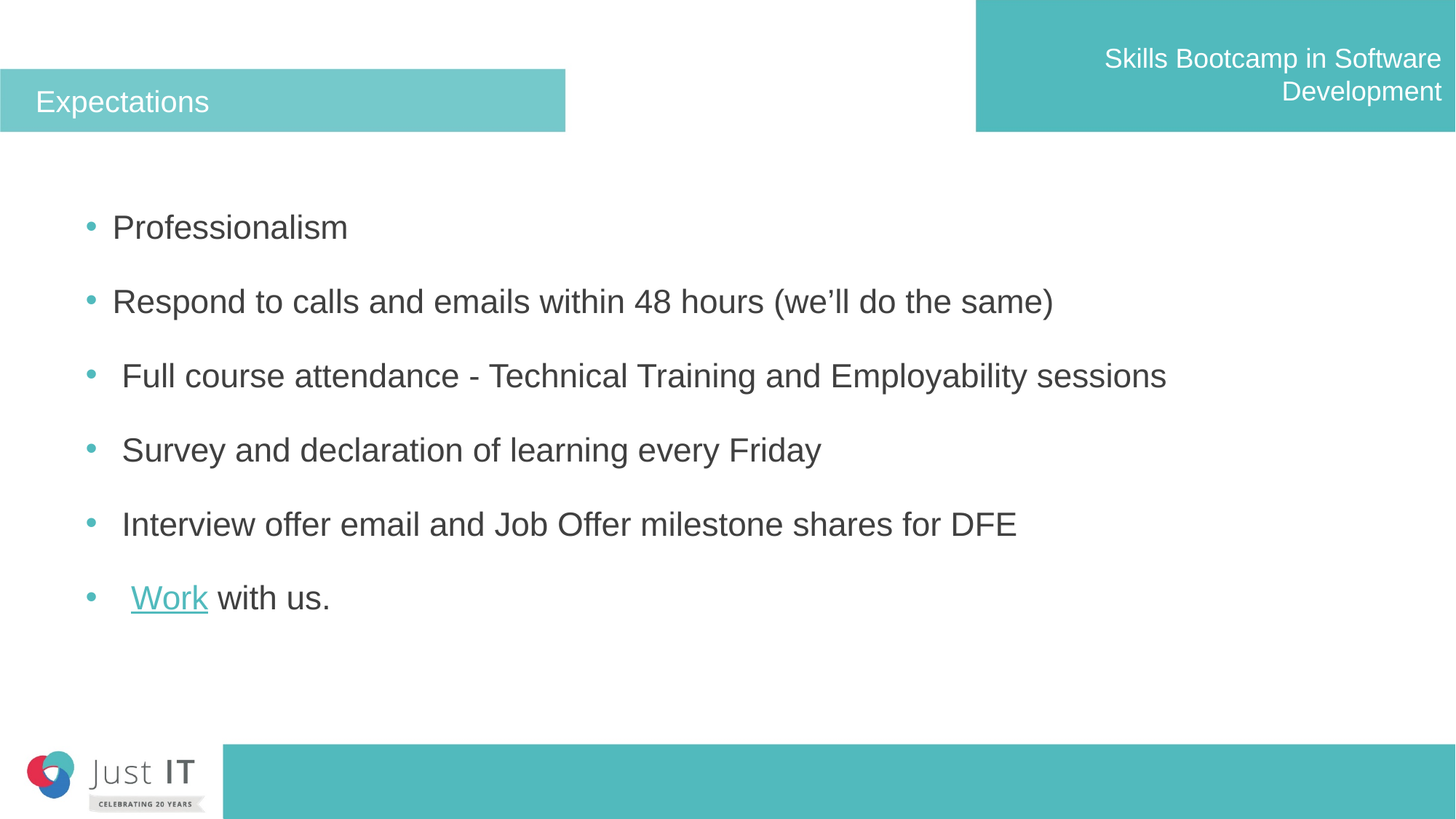

# Expectations

Professionalism
Respond to calls and emails within 48 hours (we’ll do the same)
 Full course attendance - Technical Training and Employability sessions
 Survey and declaration of learning every Friday
 Interview offer email and Job Offer milestone shares for DFE
  Work with us.